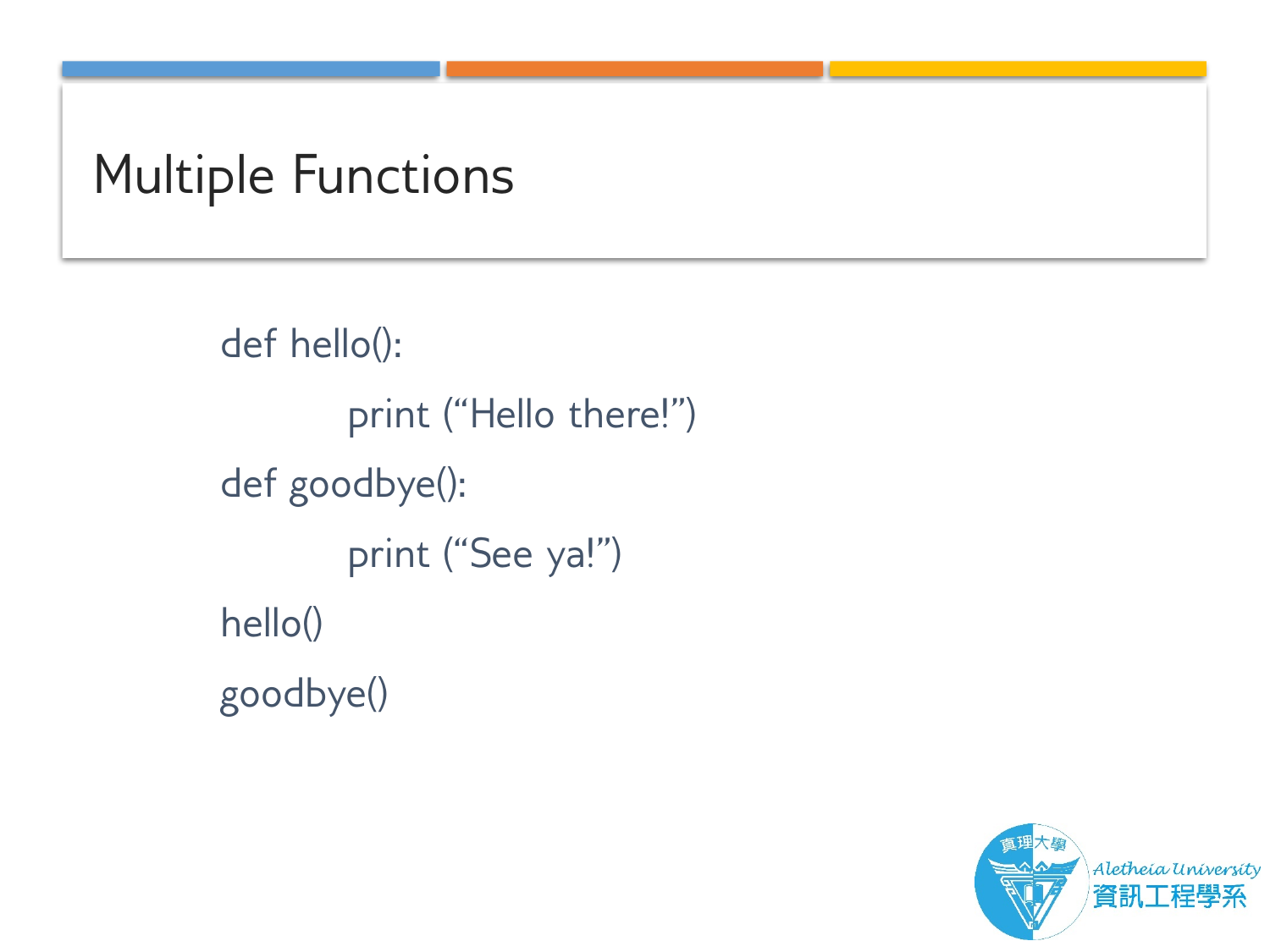

# Multiple Functions
	def hello():
		print (“Hello there!”)
	def goodbye():
		print (“See ya!”)
	hello()
	goodbye()